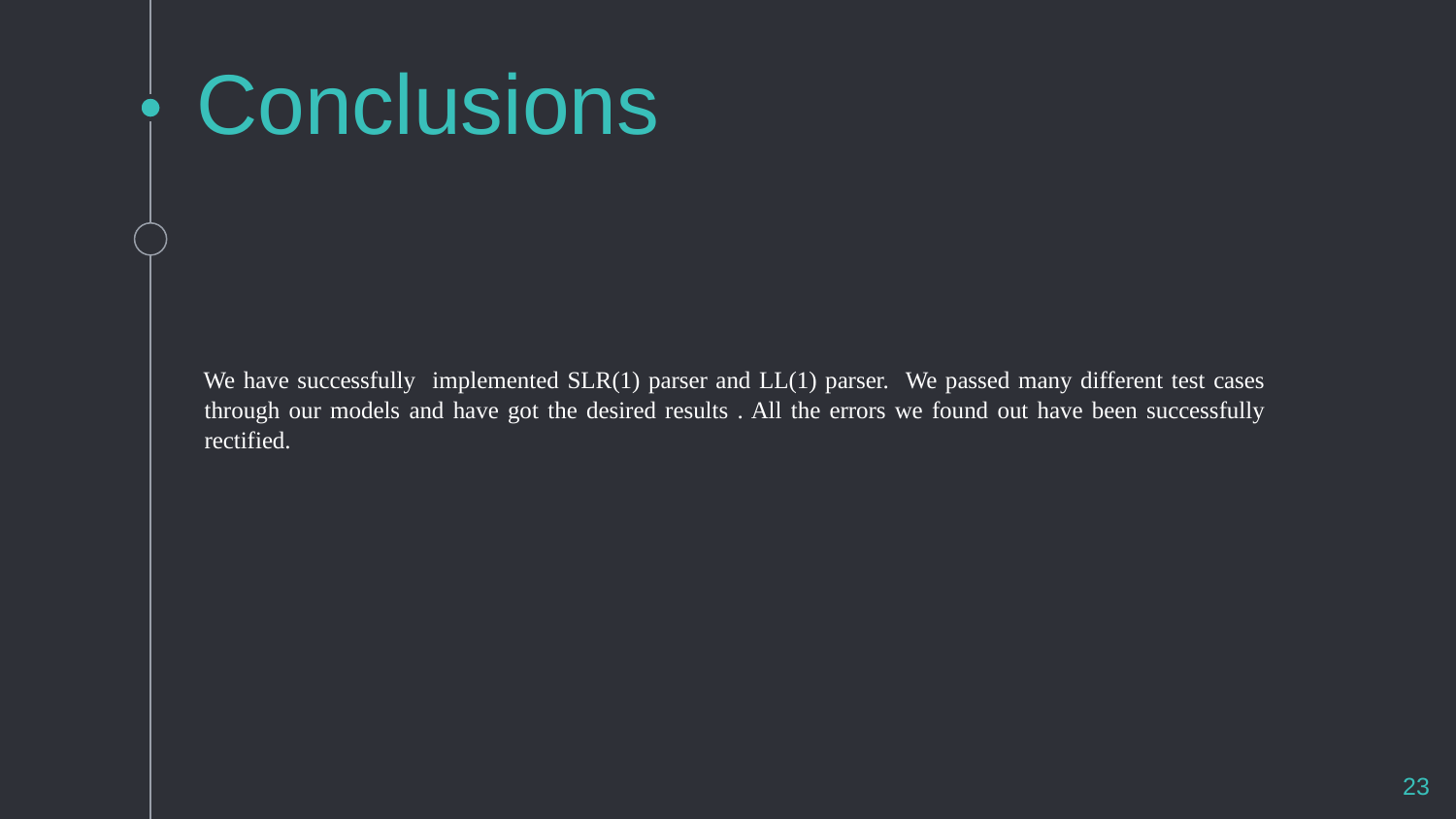

# Conclusions

We have successfully  implemented SLR(1) parser and LL(1) parser.  We passed many different test cases through our models and have got the desired results . All the errors we found out have been successfully rectified.
23